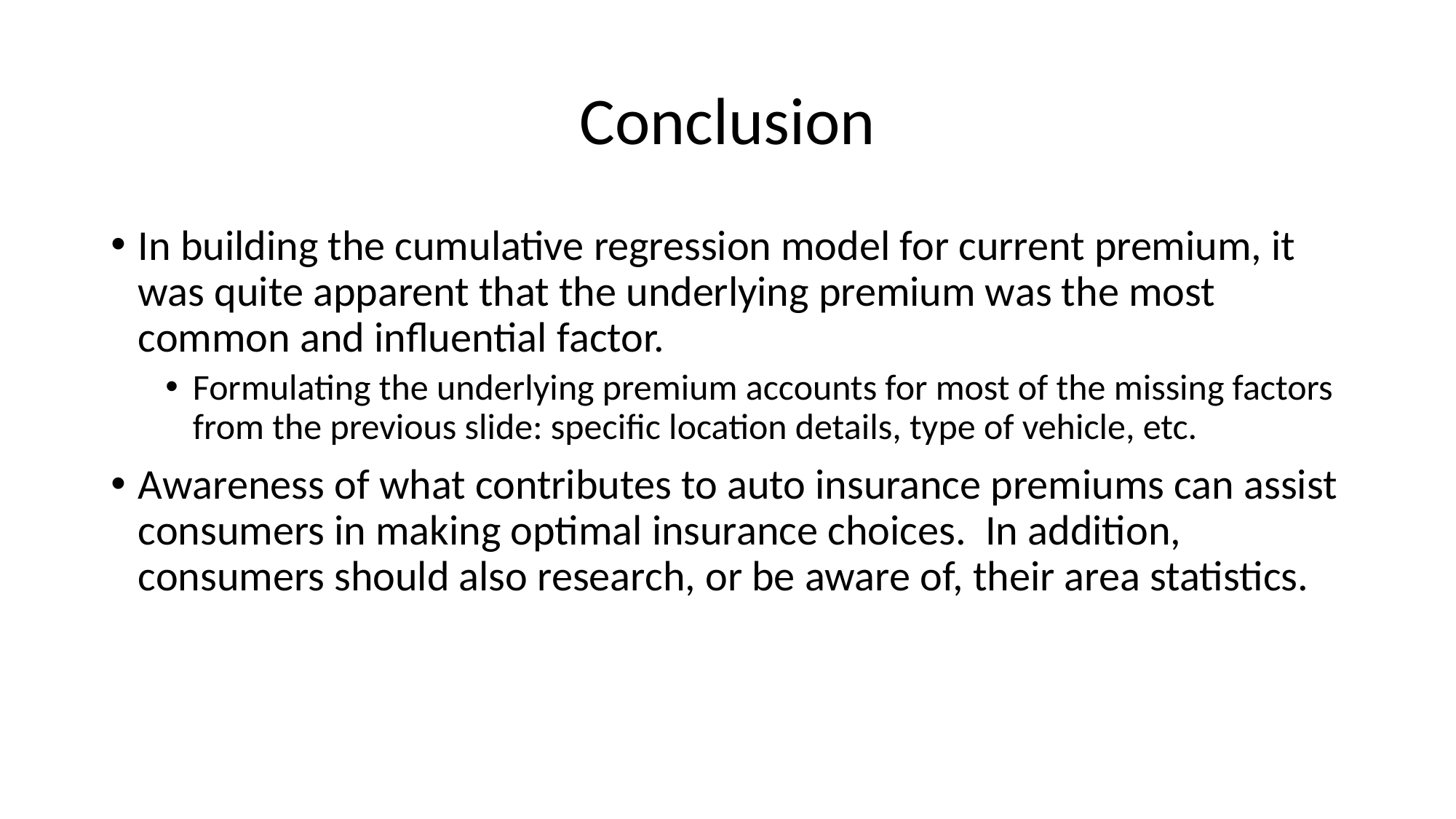

# Conclusion
In building the cumulative regression model for current premium, it was quite apparent that the underlying premium was the most common and influential factor.
Formulating the underlying premium accounts for most of the missing factors from the previous slide: specific location details, type of vehicle, etc.
Awareness of what contributes to auto insurance premiums can assist consumers in making optimal insurance choices.  In addition, consumers should also research, or be aware of, their area statistics.